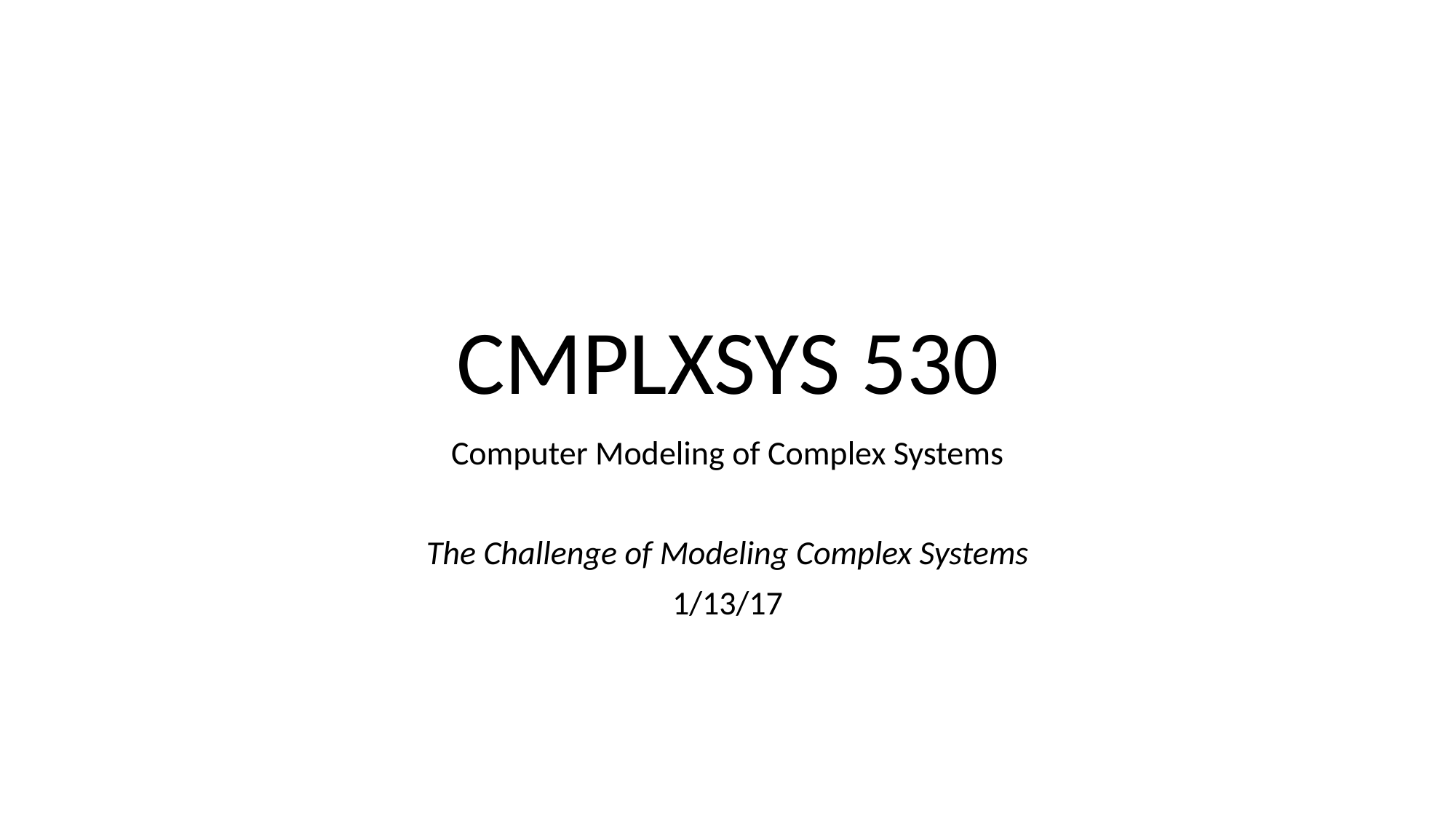

# CMPLXSYS 530
Computer Modeling of Complex Systems

The Challenge of Modeling Complex Systems
1/13/17